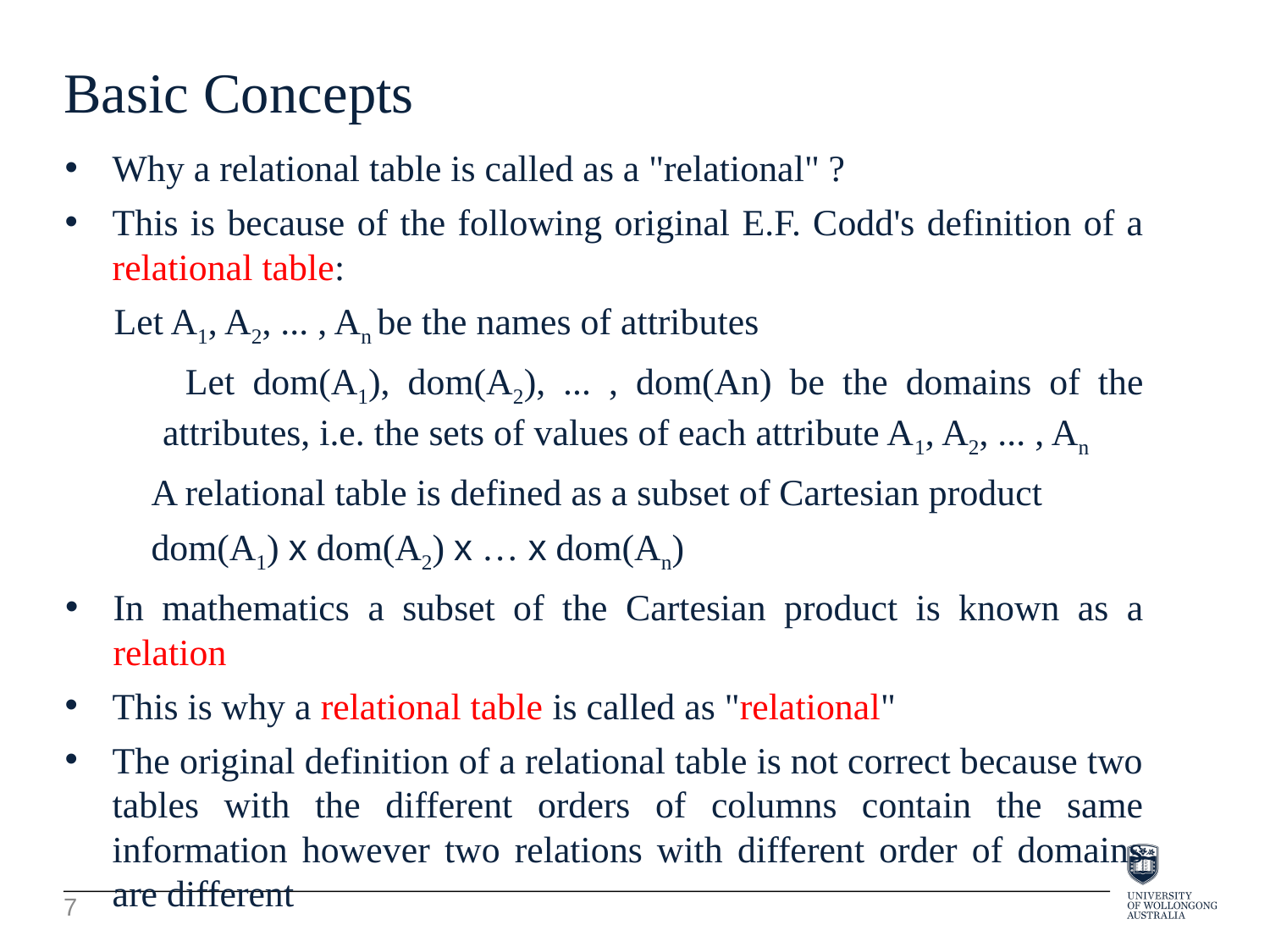

Basic Concepts
Why a relational table is called as a "relational" ?
This is because of the following original E.F. Codd's definition of a relational table:
Let A1, A2, ... , An be the names of attributes
    Let dom(A1), dom(A2), ... , dom(An) be the domains of the attributes, i.e. the sets of values of each attribute A1, A2, ... , An
    A relational table is defined as a subset of Cartesian product
    dom(A1) x dom(A2) x … x dom(An)
In mathematics a subset of the Cartesian product is known as a relation
This is why a relational table is called as "relational"
The original definition of a relational table is not correct because two tables with the different orders of columns contain the same information however two relations with different order of domains are different
7